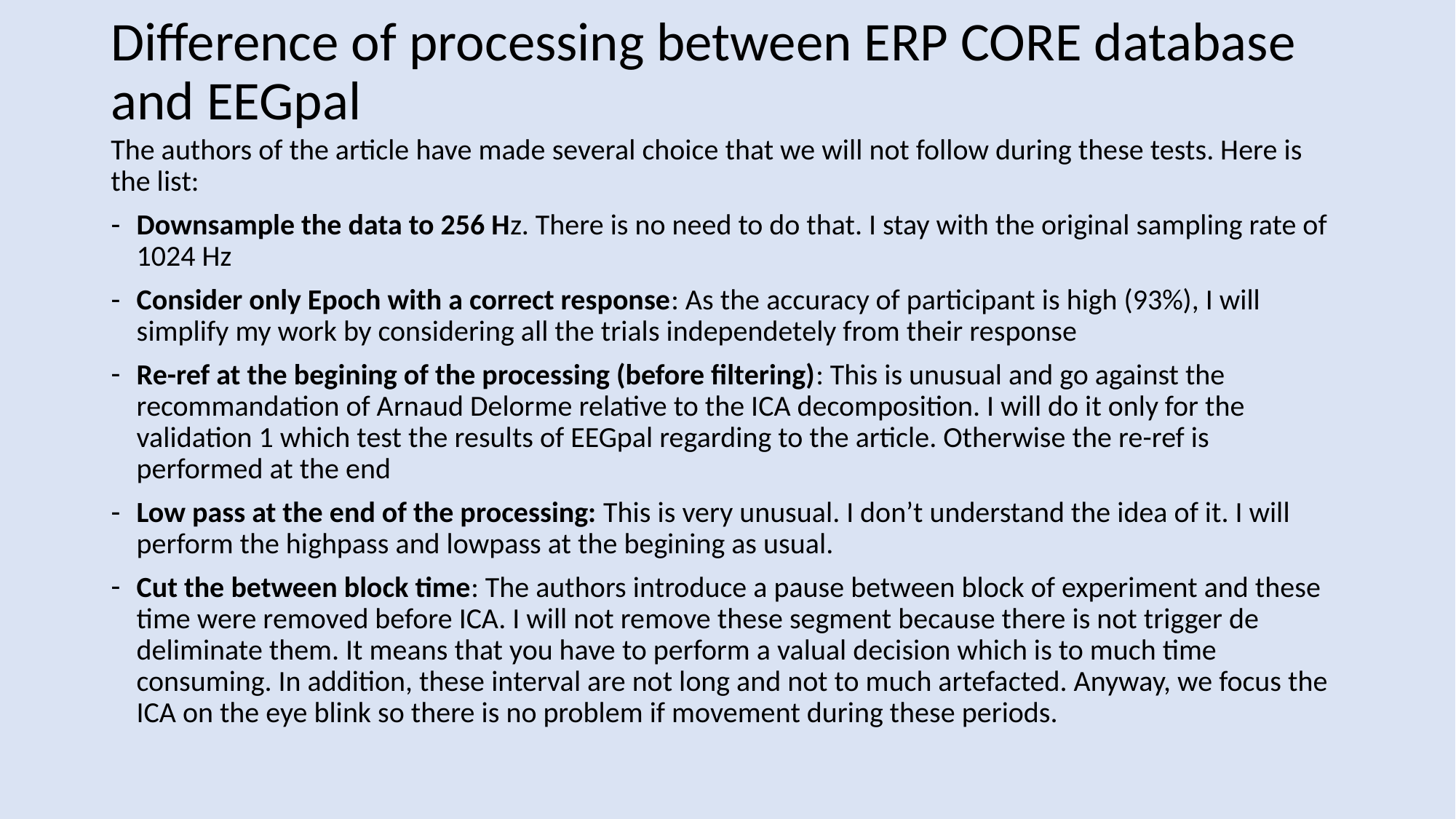

# Difference of processing between ERP CORE database and EEGpal
The authors of the article have made several choice that we will not follow during these tests. Here is the list:
Downsample the data to 256 Hz. There is no need to do that. I stay with the original sampling rate of 1024 Hz
Consider only Epoch with a correct response: As the accuracy of participant is high (93%), I will simplify my work by considering all the trials independetely from their response
Re-ref at the begining of the processing (before filtering): This is unusual and go against the recommandation of Arnaud Delorme relative to the ICA decomposition. I will do it only for the validation 1 which test the results of EEGpal regarding to the article. Otherwise the re-ref is performed at the end
Low pass at the end of the processing: This is very unusual. I don’t understand the idea of it. I will perform the highpass and lowpass at the begining as usual.
Cut the between block time: The authors introduce a pause between block of experiment and these time were removed before ICA. I will not remove these segment because there is not trigger de deliminate them. It means that you have to perform a valual decision which is to much time consuming. In addition, these interval are not long and not to much artefacted. Anyway, we focus the ICA on the eye blink so there is no problem if movement during these periods.